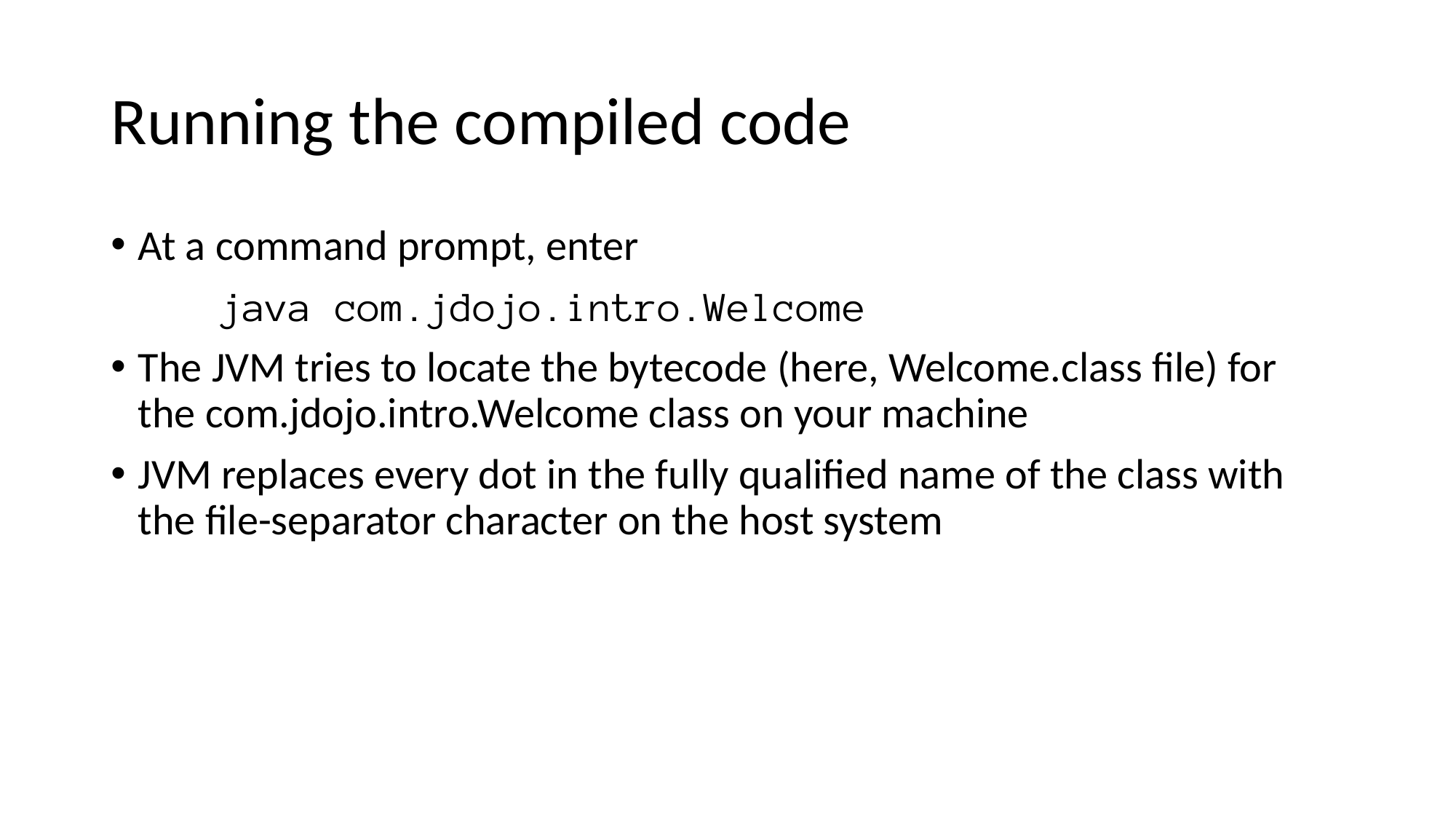

# Running the compiled code
At a command prompt, enter
	java com.jdojo.intro.Welcome
The JVM tries to locate the bytecode (here, Welcome.class file) for the com.jdojo.intro.Welcome class on your machine
JVM replaces every dot in the fully qualified name of the class with the file-separator character on the host system